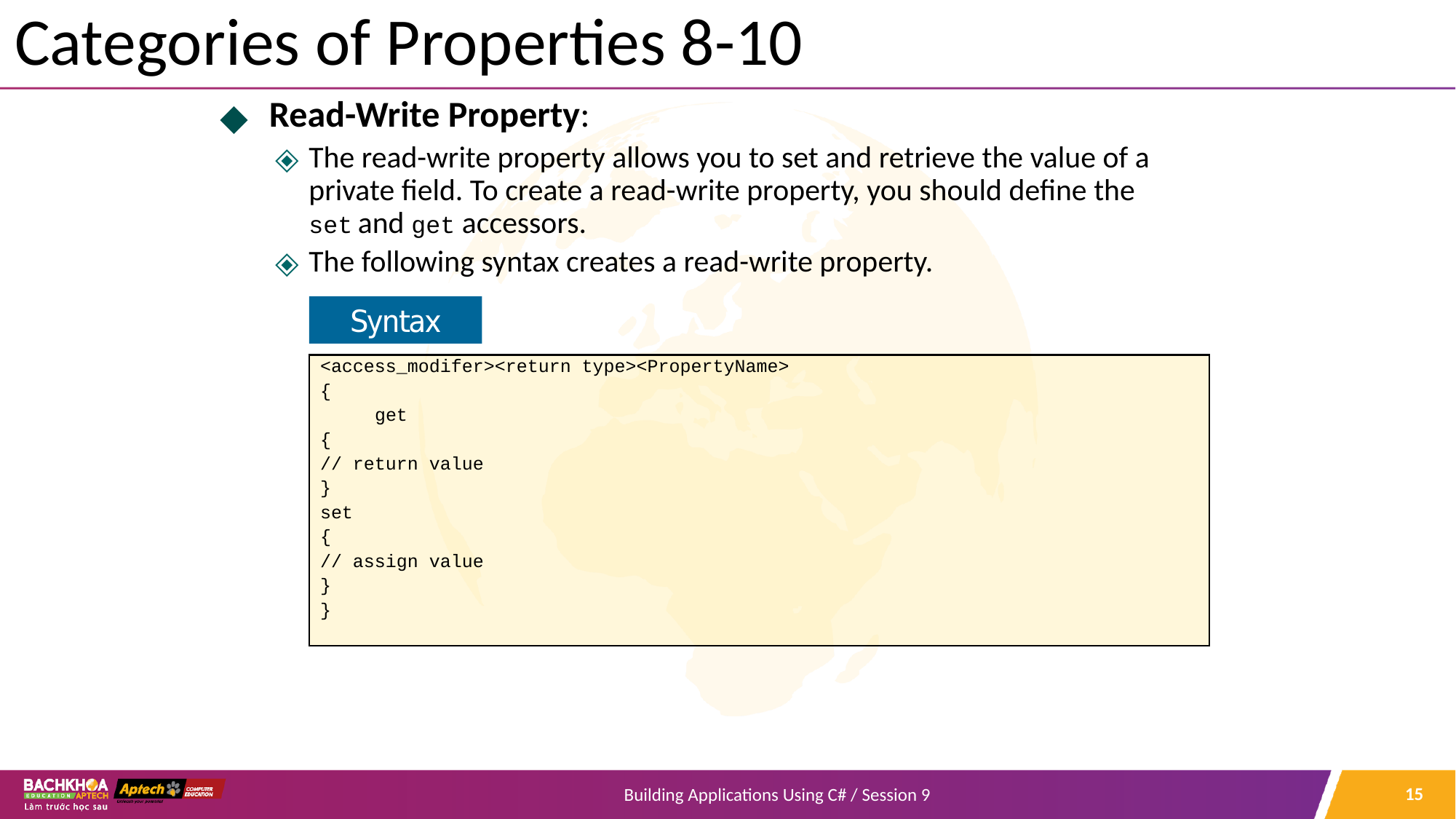

# Categories of Properties 8-10
 Read-Write Property:
The read-write property allows you to set and retrieve the value of a private field. To create a read-write property, you should define the set and get accessors.
The following syntax creates a read-write property.

Syntax
<access_modifer><return type><PropertyName>
{
     get
{
// return value
}
set
{
// assign value
}
}
15
Building Applications Using C# / Session 9